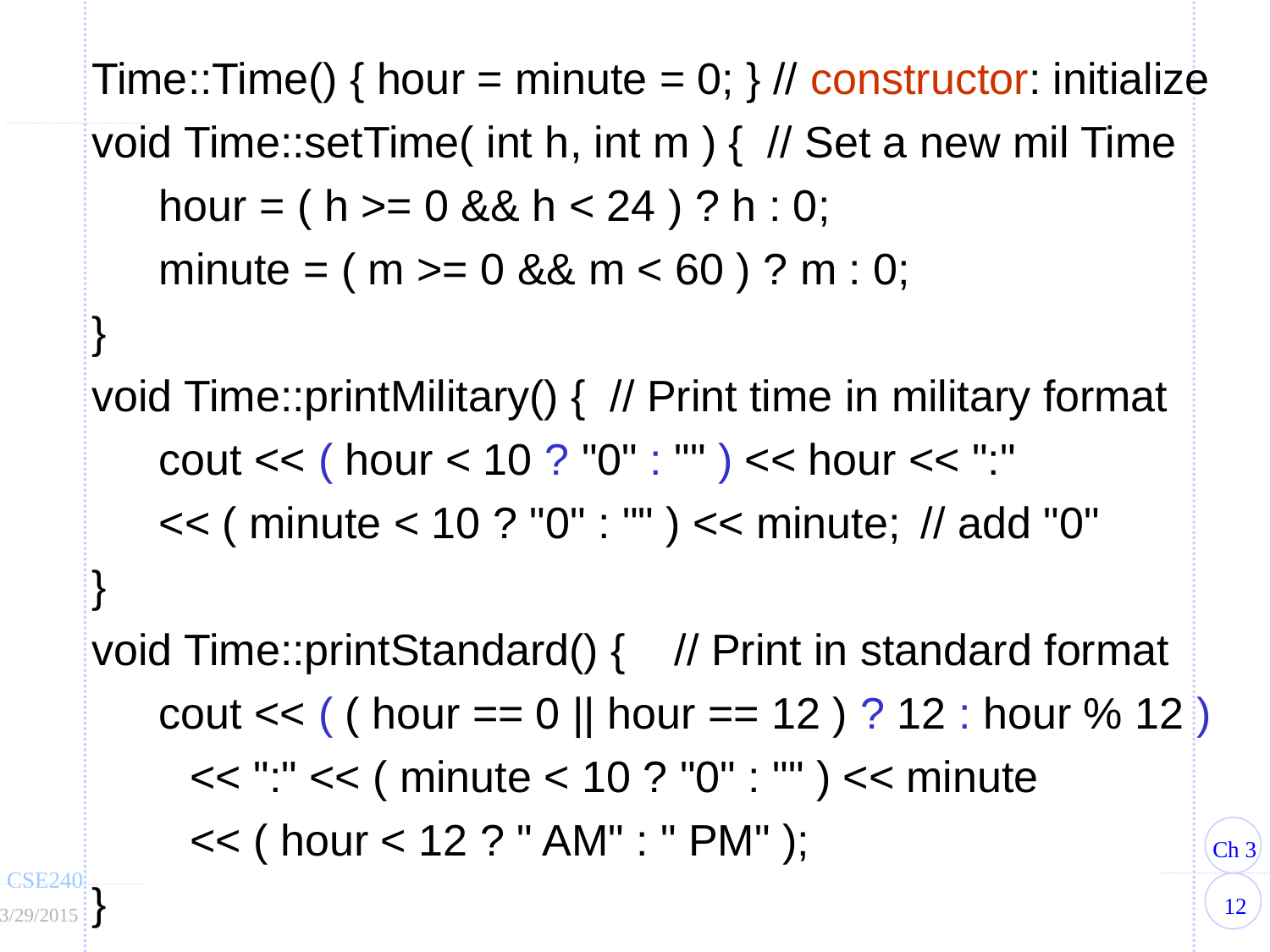

Time::Time() { hour = minute = 0; } // constructor: initialize
void Time::setTime( int h, int m ) {  // Set a new mil Time
	hour = ( h >= 0 && h < 24 ) ? h : 0;
	minute = ( m >= 0 && m < 60 ) ? m : 0;
}
void Time::printMilitary() {  // Print time in military format
	cout << ( hour < 10 ? "0" : "" ) << hour << ":"
	<< ( minute < 10 ? "0" : "" ) << minute;	// add "0"
}
void Time::printStandard() {    // Print in standard format
	cout << ( ( hour == 0 || hour == 12 ) ? 12 : hour % 12 )
        << ":" << ( minute < 10 ? "0" : "" ) << minute
        << ( hour < 12 ? " AM" : " PM" );
}